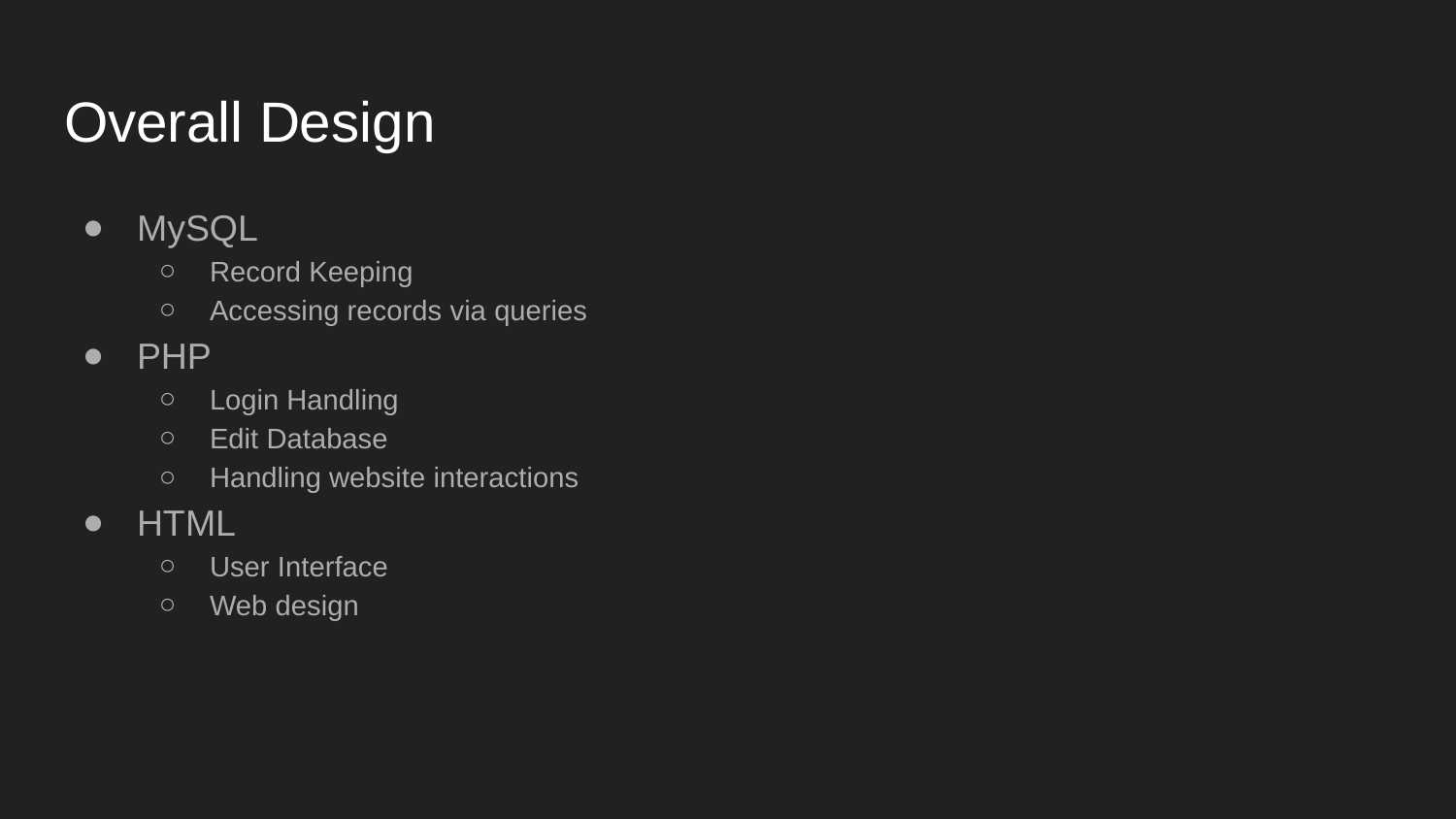

# Overall Design
MySQL
Record Keeping
Accessing records via queries
PHP
Login Handling
Edit Database
Handling website interactions
HTML
User Interface
Web design